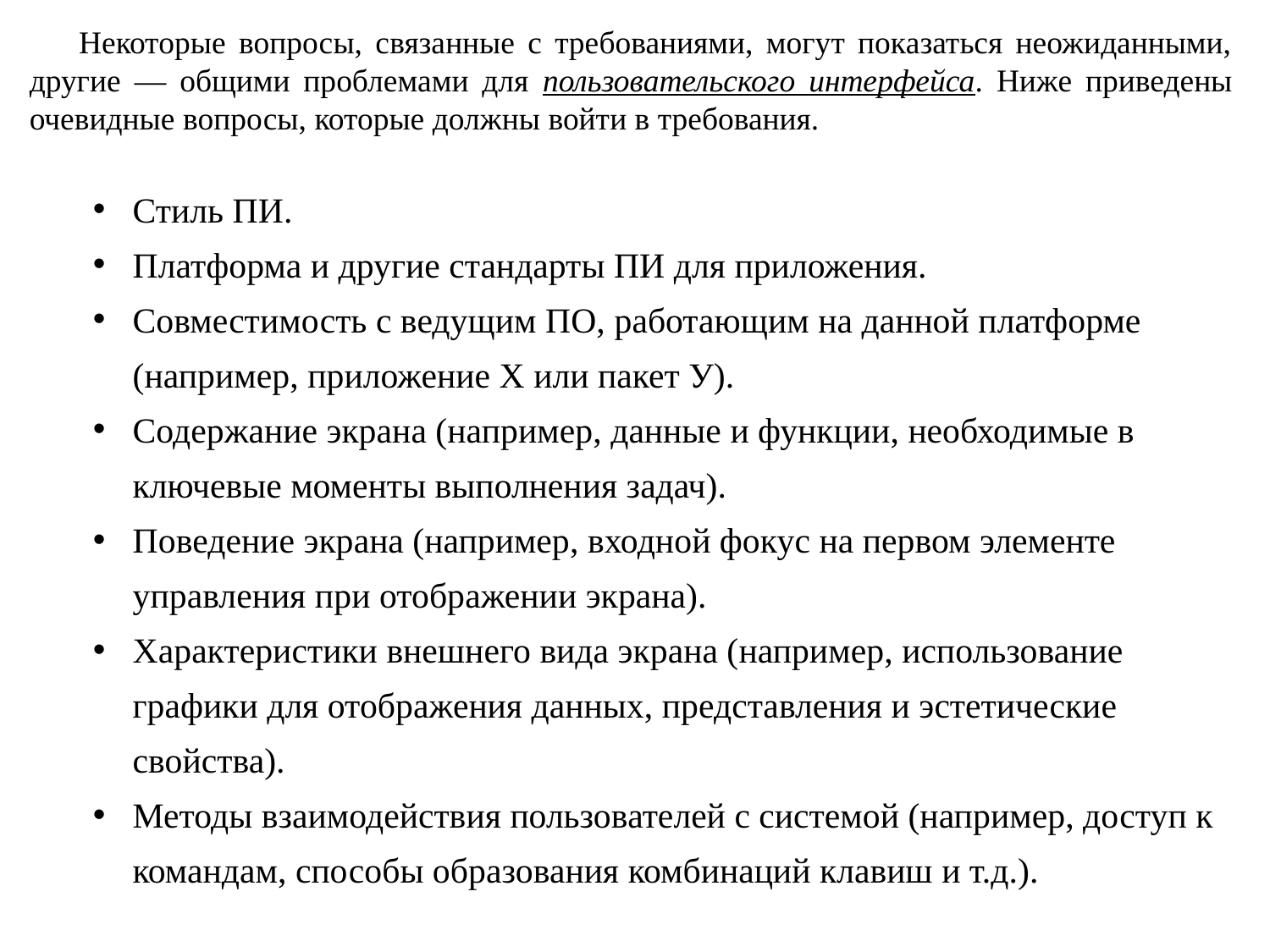

Некоторые вопросы, связанные с требованиями, могут показаться неожиданными, другие — общими проблемами для пользовательского интерфейса. Ниже приведены очевидные вопросы, которые должны войти в требования.

Стиль ПИ.
Платформа и другие стандарты ПИ для приложения.
Совместимость с ведущим ПО, работающим на данной платформе (например, приложение X или пакет У).
Содержание экрана (например, данные и функции, необходимые в ключевые моменты выполнения задач).
Поведение экрана (например, входной фокус на первом элементе управления при отображении экрана).
Характеристики внешнего вида экрана (например, использование графики для отображения данных, представления и эстетические свойства).
Методы взаимодействия пользователей с системой (например, доступ к командам, способы образования комбинаций клавиш и т.д.).